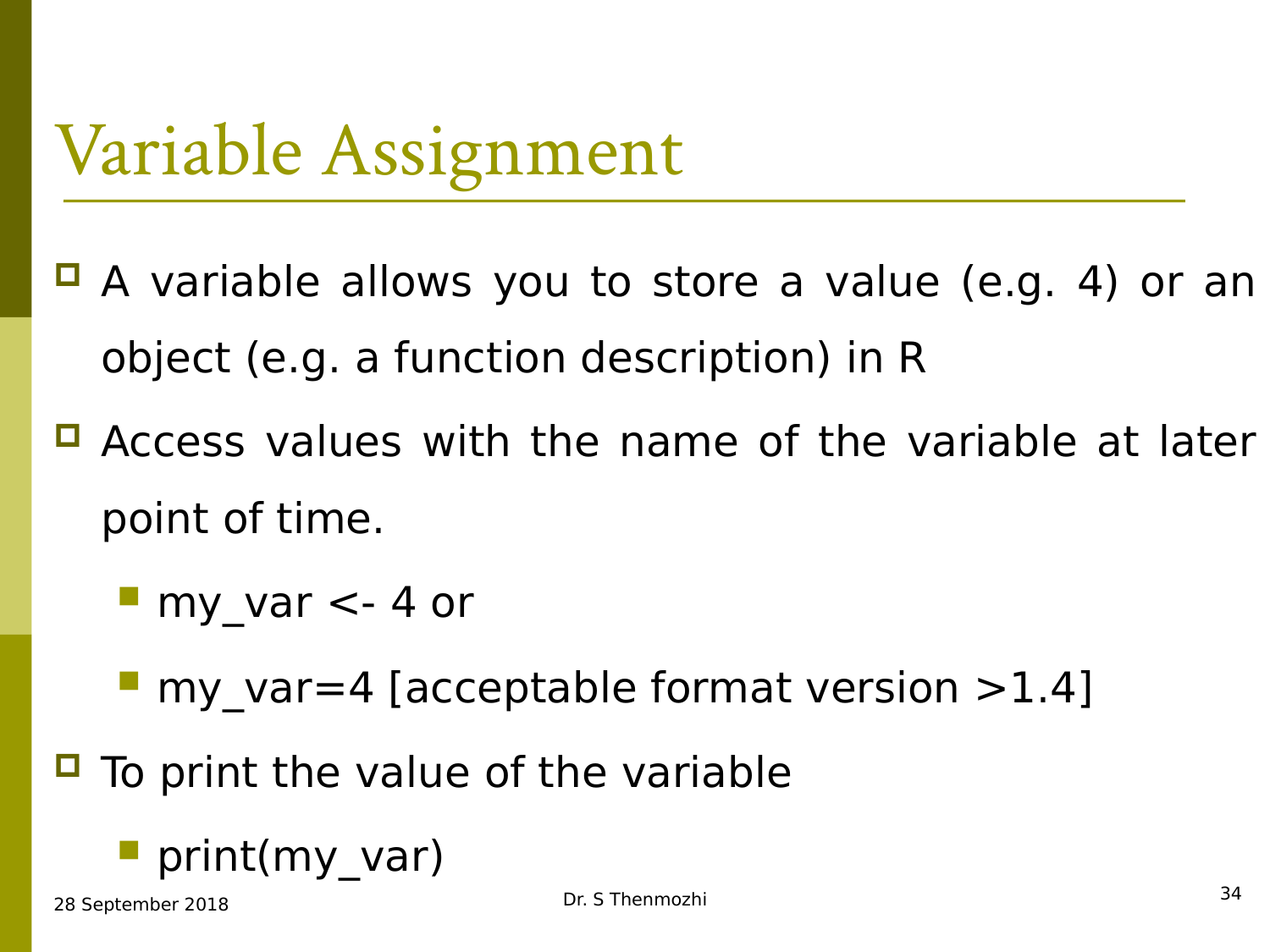

# Variable Assignment
A variable allows you to store a value (e.g. 4) or an object (e.g. a function description) in R
Access values with the name of the variable at later point of time.
my_var <- 4 or
my_var=4 [acceptable format version >1.4]
To print the value of the variable
print(my_var)
34
Dr. S Thenmozhi
28 September 2018